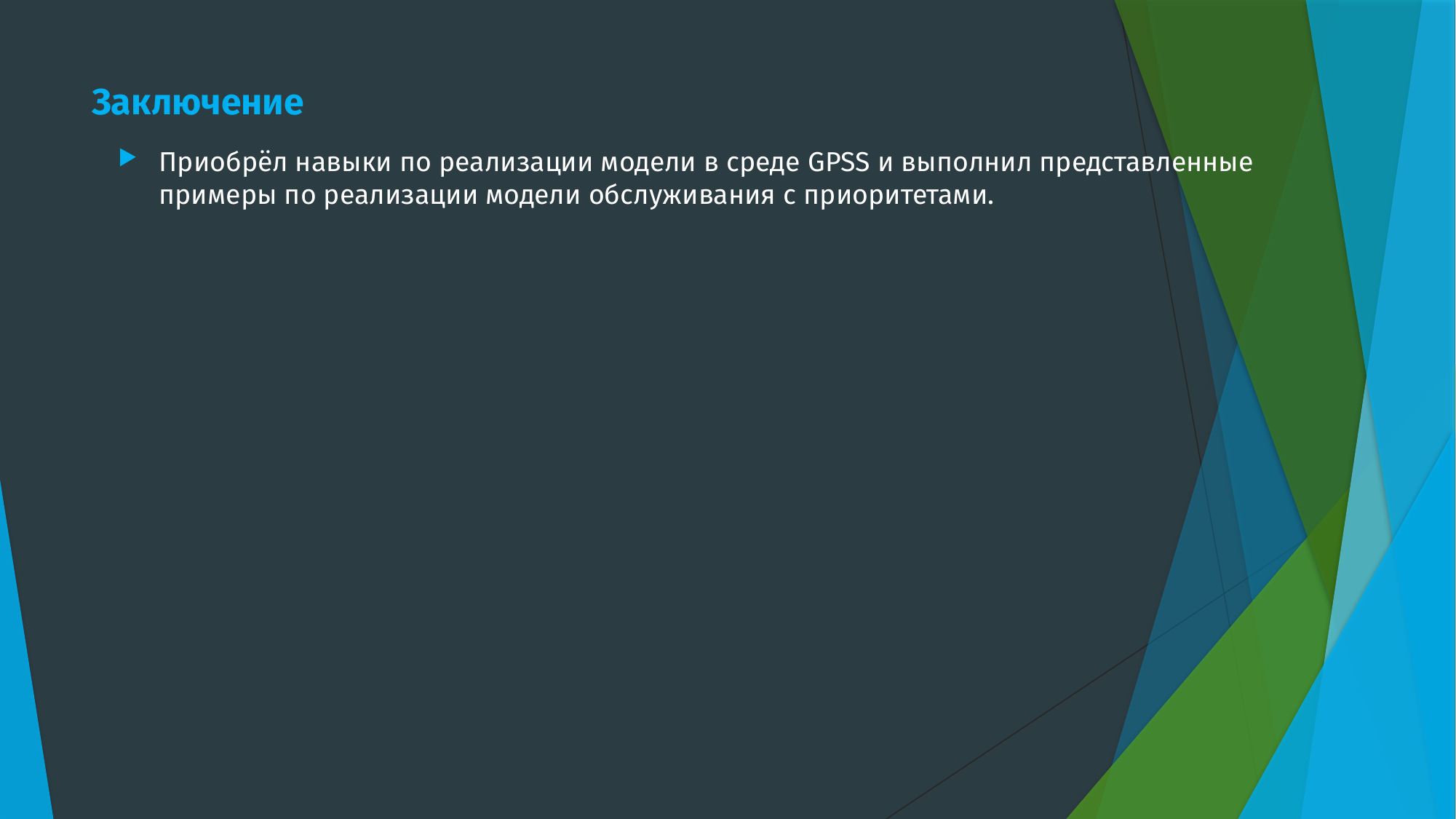

# Заключение
Приобрёл навыки по реализации модели в среде GPSS и выполнил представленные примеры по реализации модели обслуживания с приоритетами.